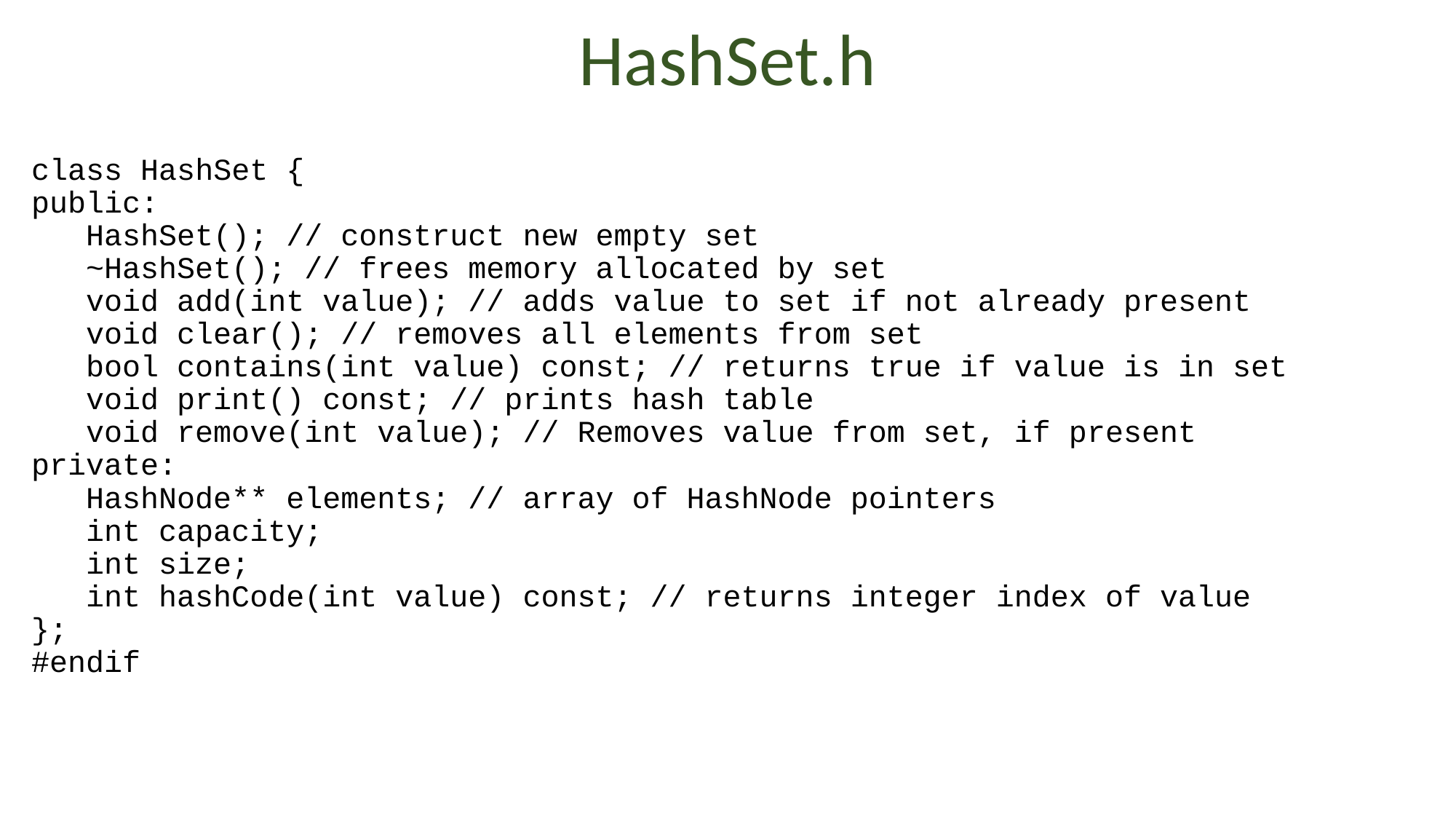

# HashSet.h
class HashSet {
public:
   HashSet(); // construct new empty set
   ~HashSet(); // frees memory allocated by set
   void add(int value); // adds value to set if not already present
   void clear(); // removes all elements from set
   bool contains(int value) const; // returns true if value is in set
   void print() const; // prints hash table
   void remove(int value); // Removes value from set, if present
private:
   HashNode** elements; // array of HashNode pointers
   int capacity;
   int size;
   int hashCode(int value) const; // returns integer index of value
};
#endif